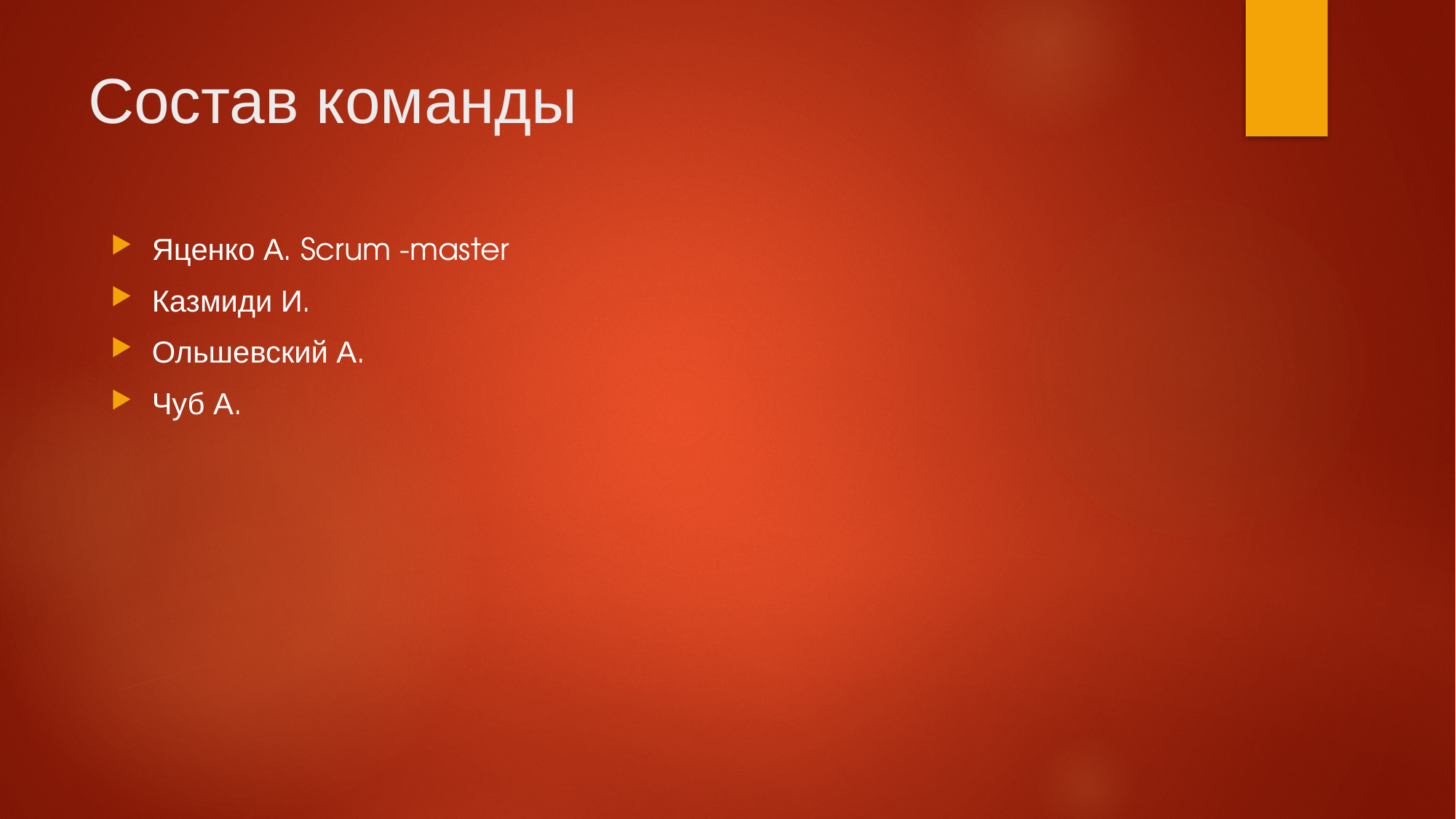

# Состав команды
Яценко А. Scrum -master
Казмиди И.
Ольшевский А.
Чуб А.